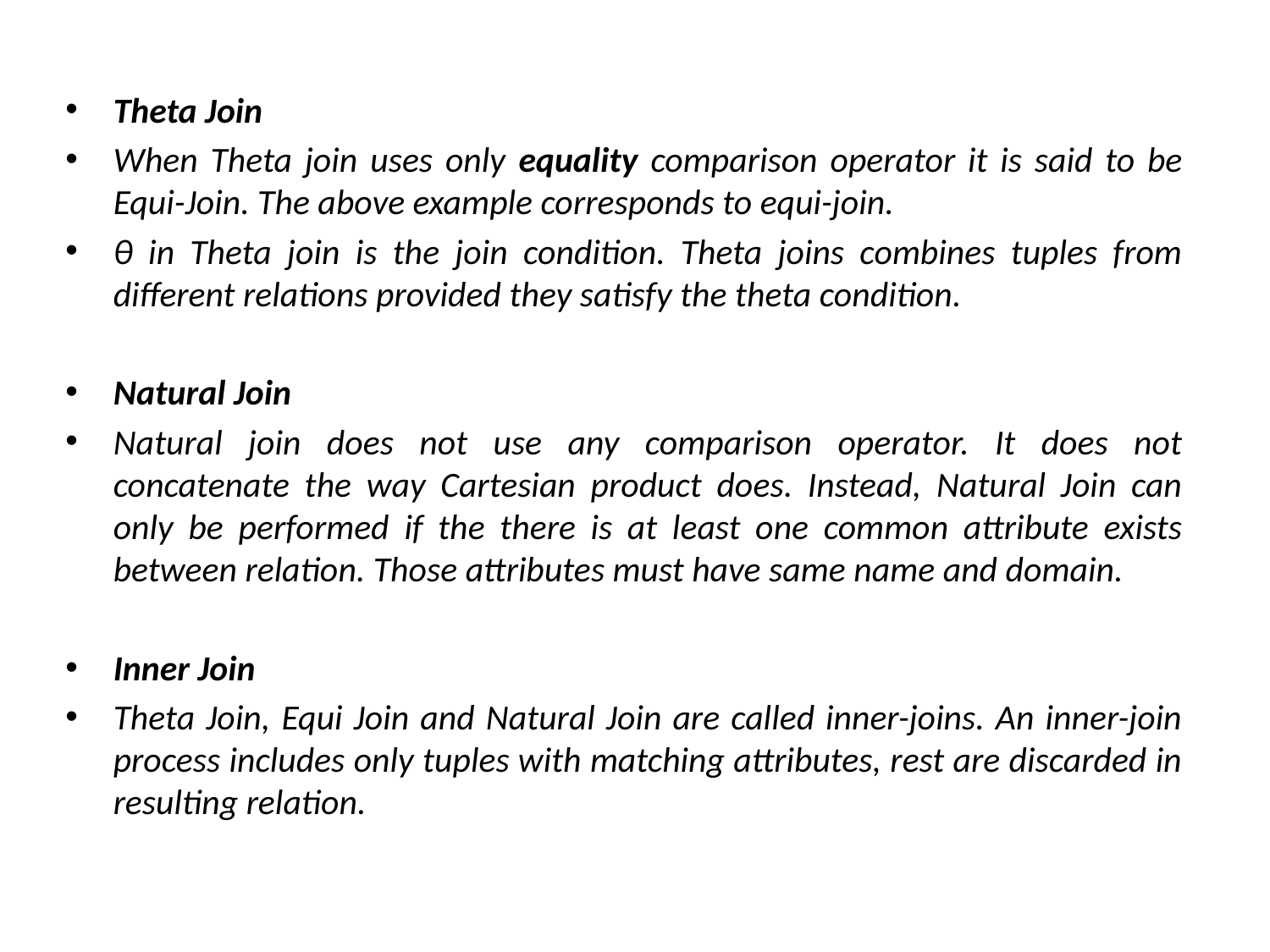

Theta Join
When Theta join uses only equality comparison operator it is said to be Equi-Join. The above example corresponds to equi-join.
θ in Theta join is the join condition. Theta joins combines tuples from different relations provided they satisfy the theta condition.

Natural Join
Natural join does not use any comparison operator. It does not concatenate the way Cartesian product does. Instead, Natural Join can only be performed if the there is at least one common attribute exists between relation. Those attributes must have same name and domain.

Inner Join
Theta Join, Equi Join and Natural Join are called inner-joins. An inner-join process includes only tuples with matching attributes, rest are discarded in resulting relation.